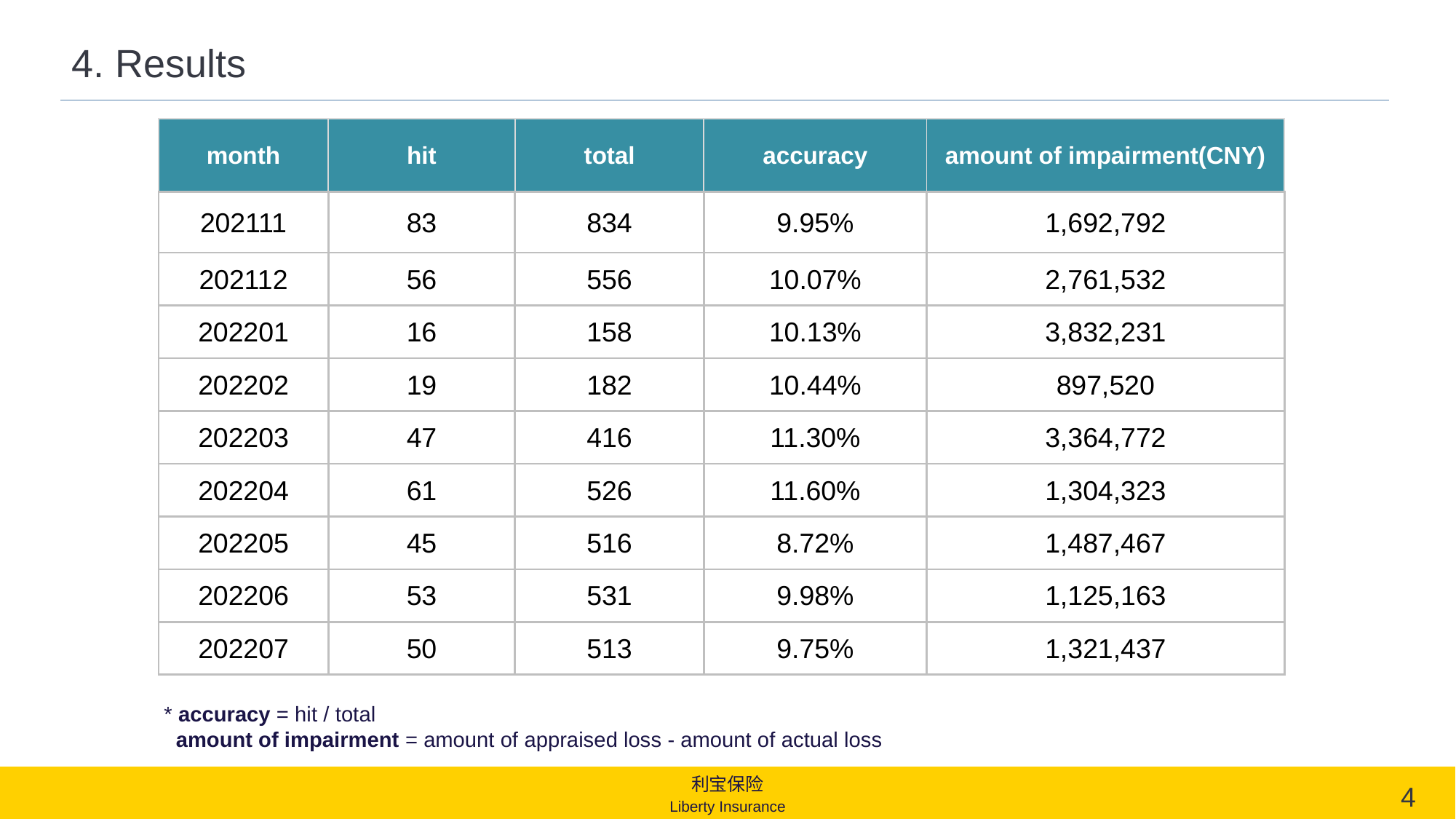

# 4. Results
| month | hit | total | accuracy | amount of impairment(CNY) |
| --- | --- | --- | --- | --- |
| 202111 | 83 | 834 | 9.95% | 1,692,792 |
| 202112 | 56 | 556 | 10.07% | 2,761,532 |
| 202201 | 16 | 158 | 10.13% | 3,832,231 |
| 202202 | 19 | 182 | 10.44% | 897,520 |
| 202203 | 47 | 416 | 11.30% | 3,364,772 |
| 202204 | 61 | 526 | 11.60% | 1,304,323 |
| 202205 | 45 | 516 | 8.72% | 1,487,467 |
| 202206 | 53 | 531 | 9.98% | 1,125,163 |
| 202207 | 50 | 513 | 9.75% | 1,321,437 |
* accuracy = hit / total
  amount of impairment = amount of appraised loss - amount of actual loss
4